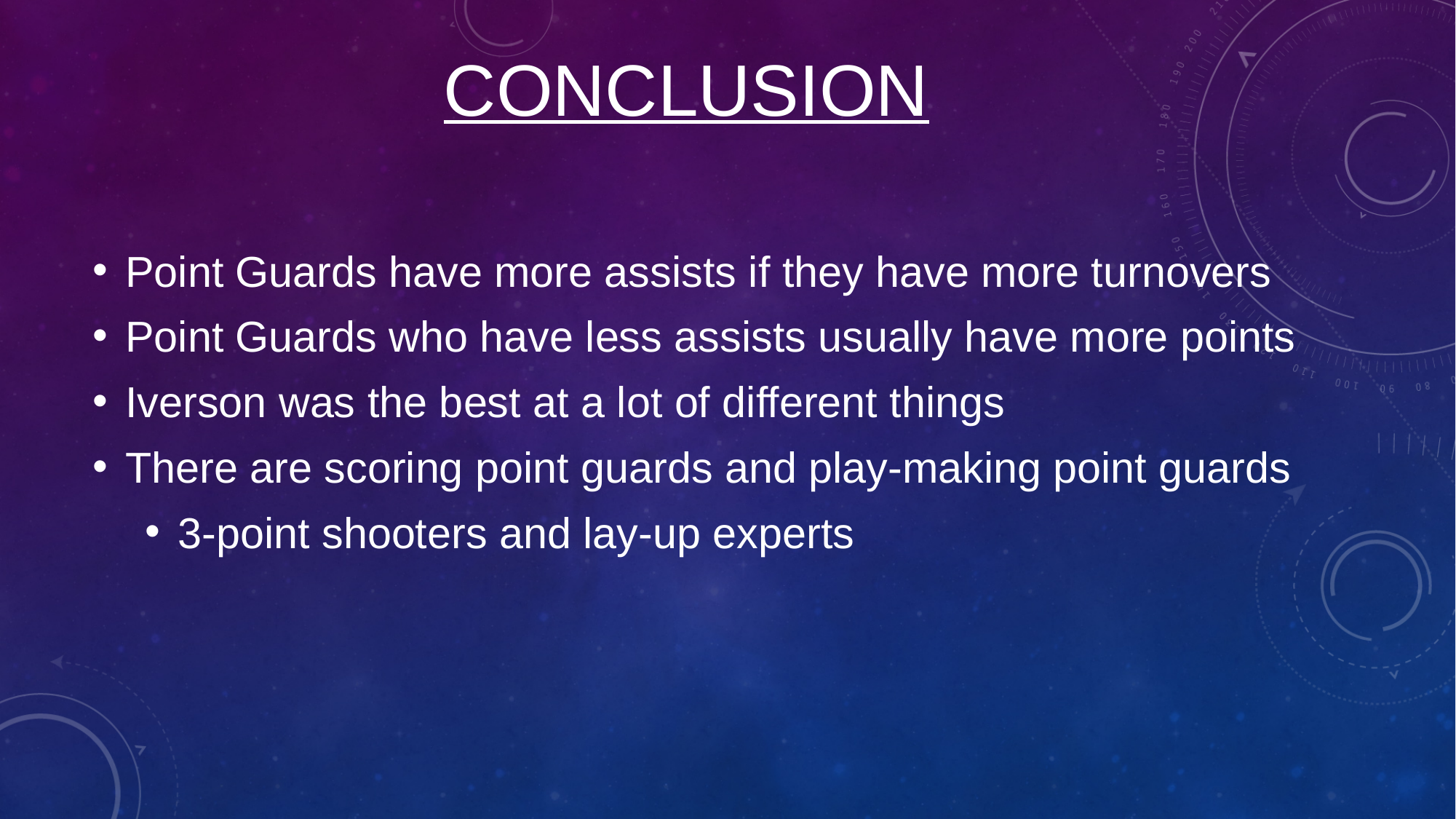

# CONCLUSION
Point Guards have more assists if they have more turnovers
Point Guards who have less assists usually have more points
Iverson was the best at a lot of different things
There are scoring point guards and play-making point guards
3-point shooters and lay-up experts